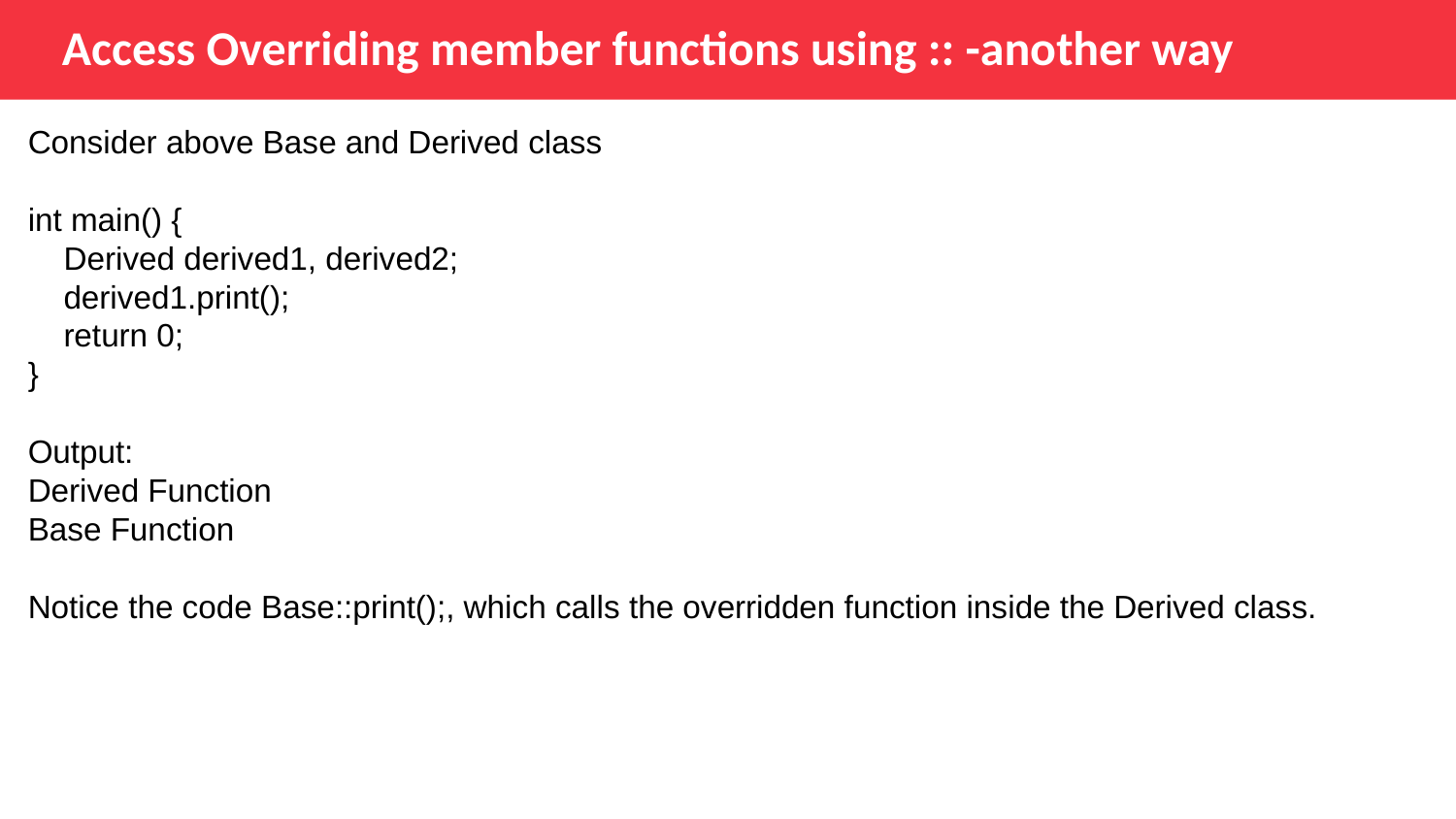

Access Overriding member functions using :: -another way
Consider above Base and Derived class

int main() {
    Derived derived1, derived2;
    derived1.print();
    return 0;
}

Output:
Derived Function
Base Function

Notice the code Base::print();, which calls the overridden function inside the Derived class.